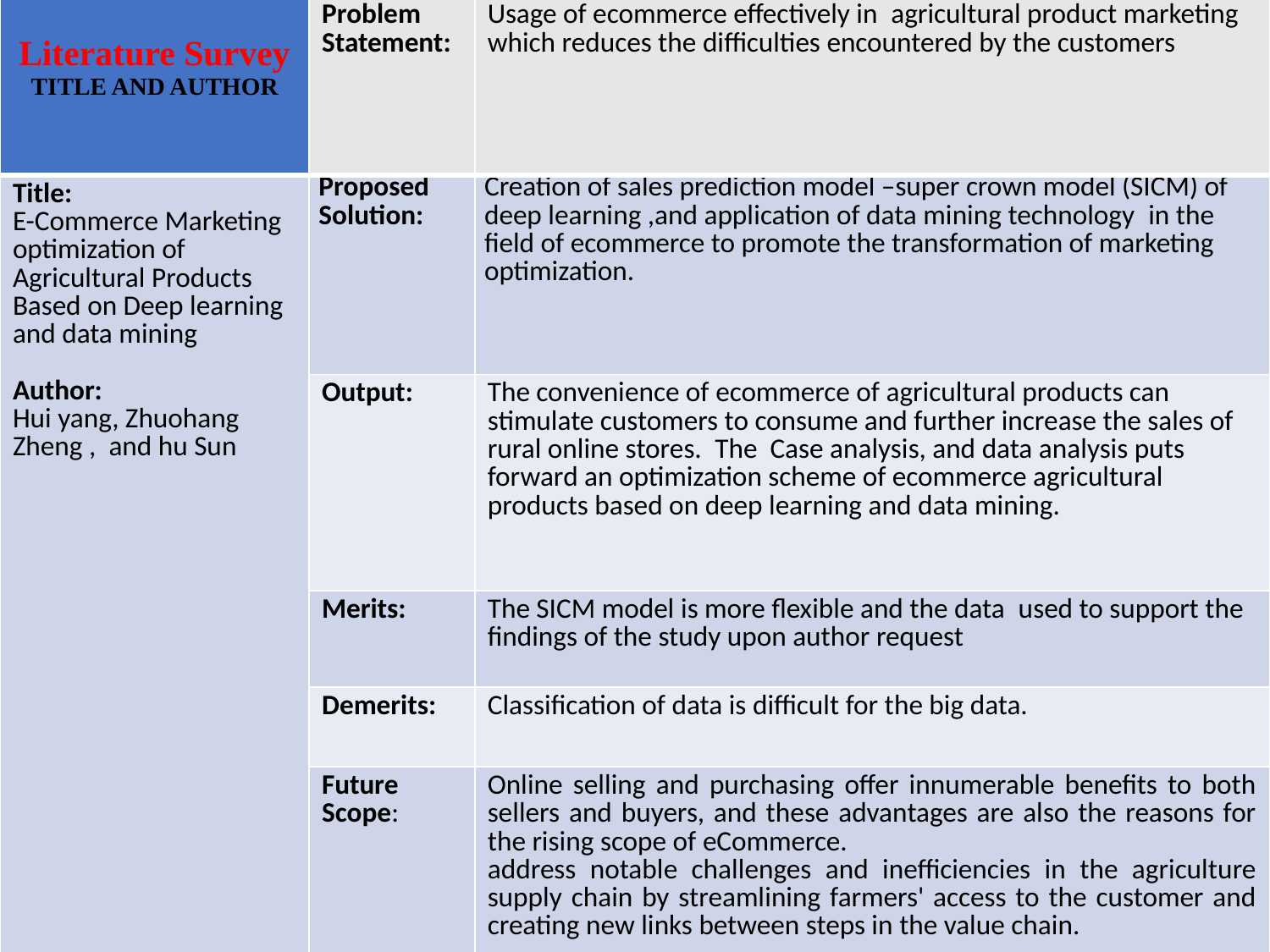

| Literature Survey TITLE AND AUTHOR | Problem Statement: | Usage of ecommerce effectively in  agricultural product marketing which reduces the difficulties encountered by the customers |
| --- | --- | --- |
| Title: E-Commerce Marketing optimization of Agricultural Products Based on Deep learning and data mining Author: Hui yang, Zhuohang Zheng ,  and hu Sun | Proposed Solution: | Creation of sales prediction model –super crown model (SICM) of deep learning ,and application of data mining technology  in the field of ecommerce to promote the transformation of marketing optimization. |
|  | Output: | The convenience of ecommerce of agricultural products can stimulate customers to consume and further increase the sales of rural online stores.  The  Case analysis, and data analysis puts forward an optimization scheme of ecommerce agricultural products based on deep learning and data mining. |
|  | Merits: | The SICM model is more flexible and the data  used to support the findings of the study upon author request |
|  | Demerits: | Classification of data is difficult for the big data. |
|  | Future Scope: | Online selling and purchasing offer innumerable benefits to both sellers and buyers, and these advantages are also the reasons for the rising scope of eCommerce. address notable challenges and inefficiencies in the agriculture supply chain by streamlining farmers' access to the customer and creating new links between steps in the value chain. |